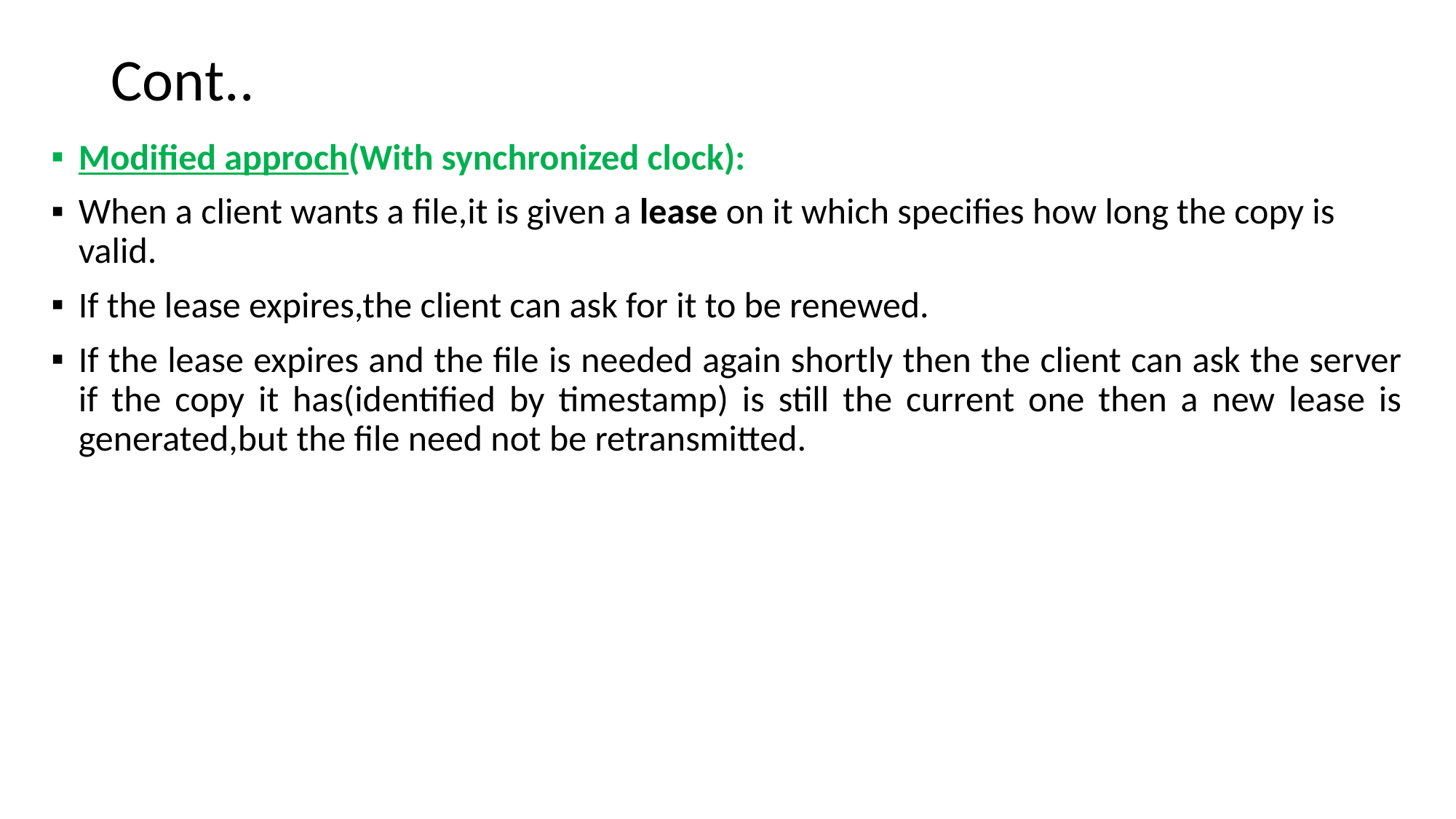

# Cont..
Modified approch(With synchronized clock):
When a client wants a file,it is given a lease on it which specifies how long the copy is valid.
If the lease expires,the client can ask for it to be renewed.
If the lease expires and the file is needed again shortly then the client can ask the server if the copy it has(identified by timestamp) is still the current one then a new lease is generated,but the file need not be retransmitted.